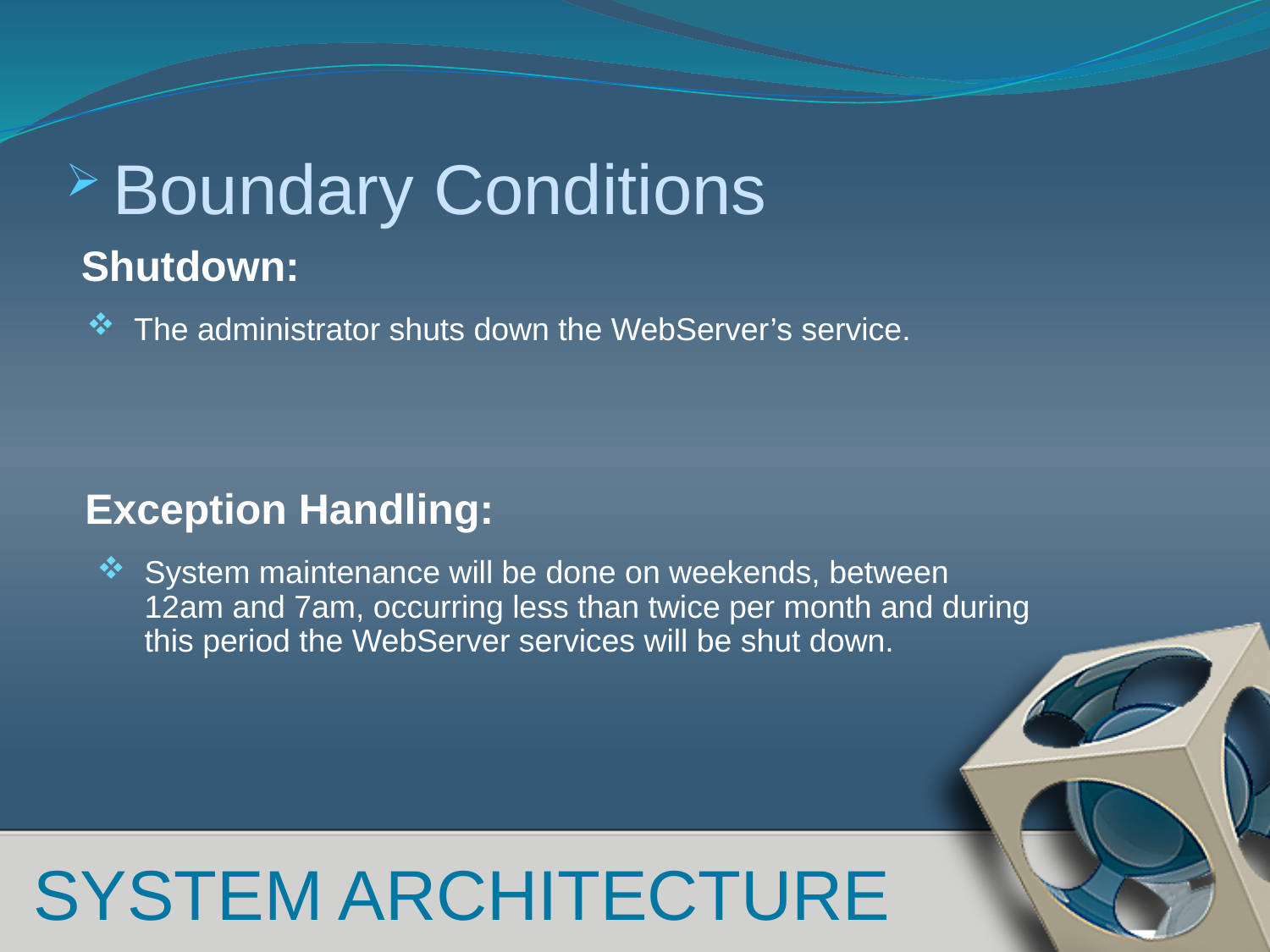

Boundary Conditions

Shutdown:
The administrator shuts down the WebServer’s service.
Exception Handling:
System maintenance will be done on weekends, between 12am and 7am, occurring less than twice per month and during this period the WebServer services will be shut down.
SYSTEM ARCHITECTURE